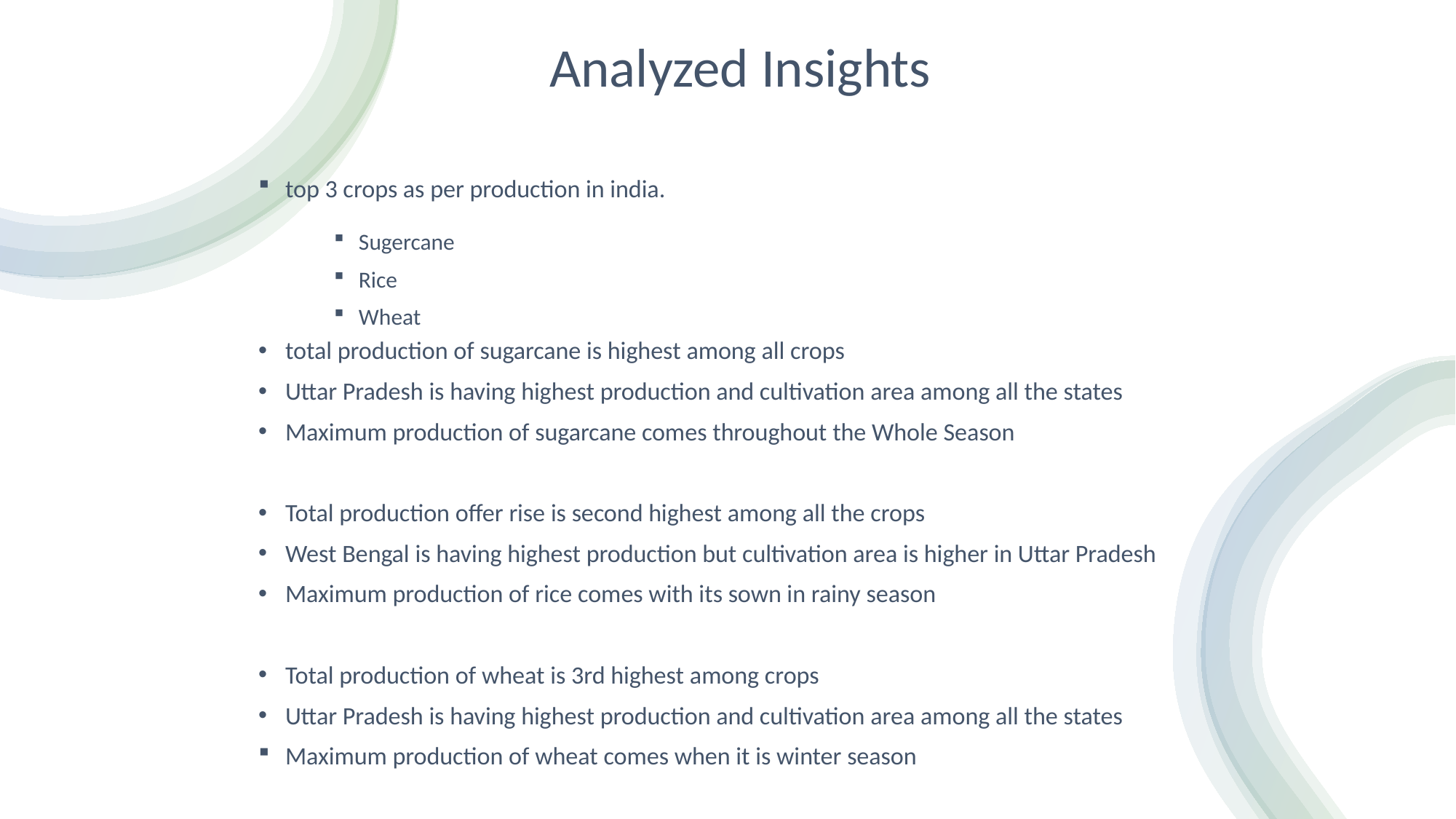

# Analyzed Insights

top 3 crops as per production in india.

total production of sugarcane is highest among all crops
Uttar Pradesh is having highest production and cultivation area among all the states
Maximum production of sugarcane comes throughout the Whole Season

Total production offer rise is second highest among all the crops
West Bengal is having highest production but cultivation area is higher in Uttar Pradesh
Maximum production of rice comes with its sown in rainy season

Total production of wheat is 3rd highest among crops
Uttar Pradesh is having highest production and cultivation area among all the states
Maximum production of wheat comes when it is winter season

Sugercane
Rice
Wheat